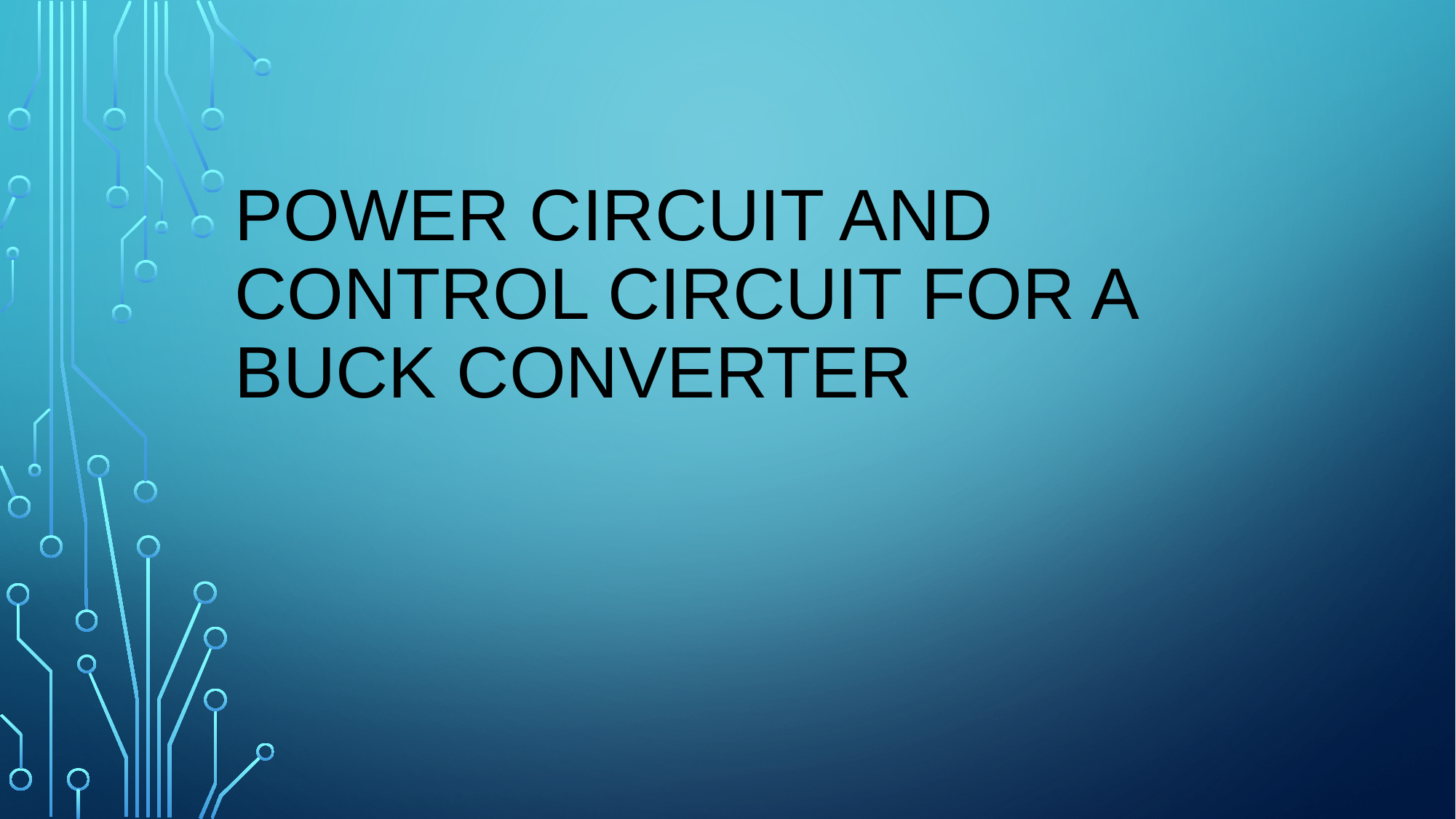

# Power circuit and control circuit for a buck converter